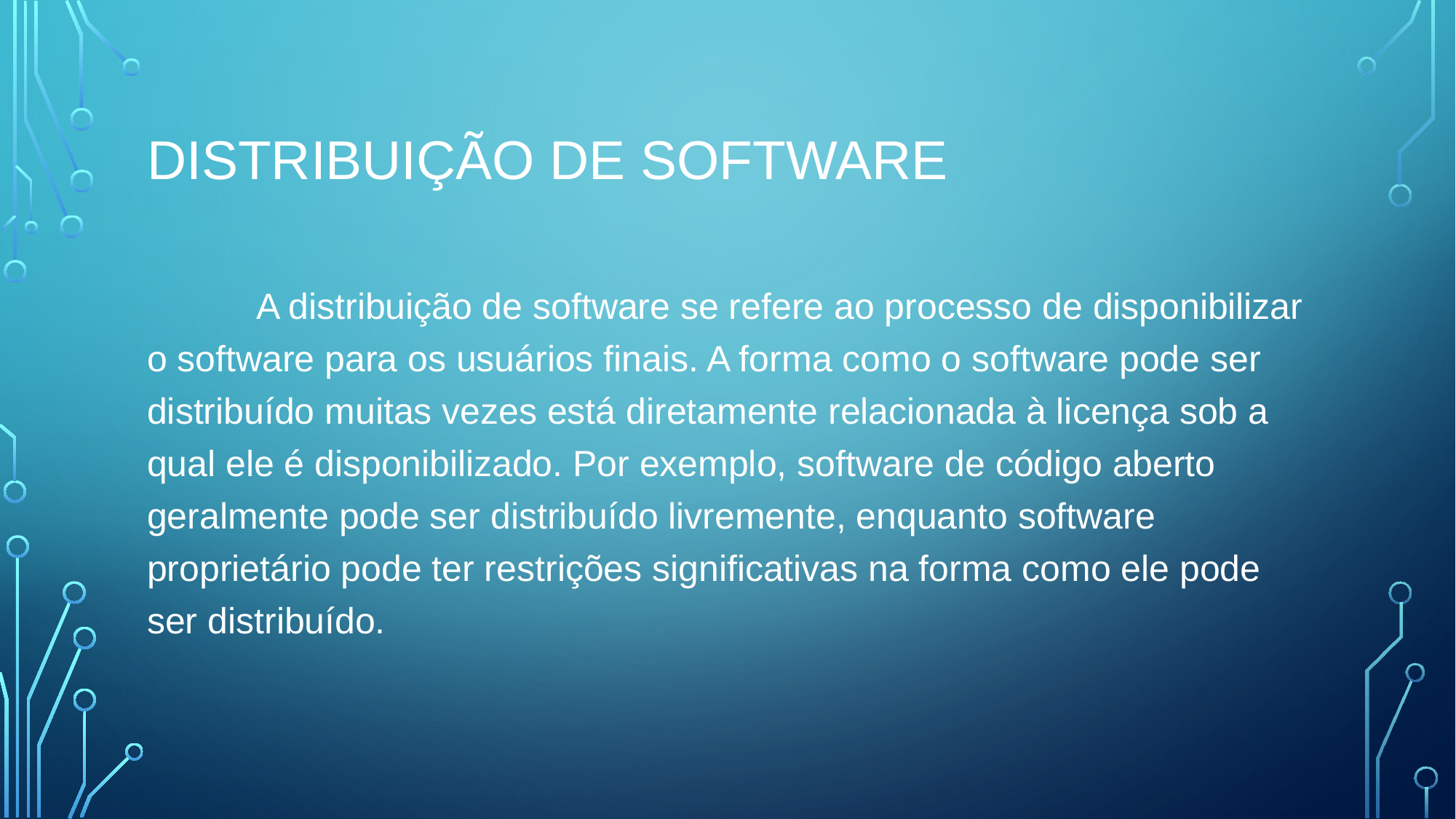

# Distribuição de Software
	A distribuição de software se refere ao processo de disponibilizar o software para os usuários finais. A forma como o software pode ser distribuído muitas vezes está diretamente relacionada à licença sob a qual ele é disponibilizado. Por exemplo, software de código aberto geralmente pode ser distribuído livremente, enquanto software proprietário pode ter restrições significativas na forma como ele pode ser distribuído.